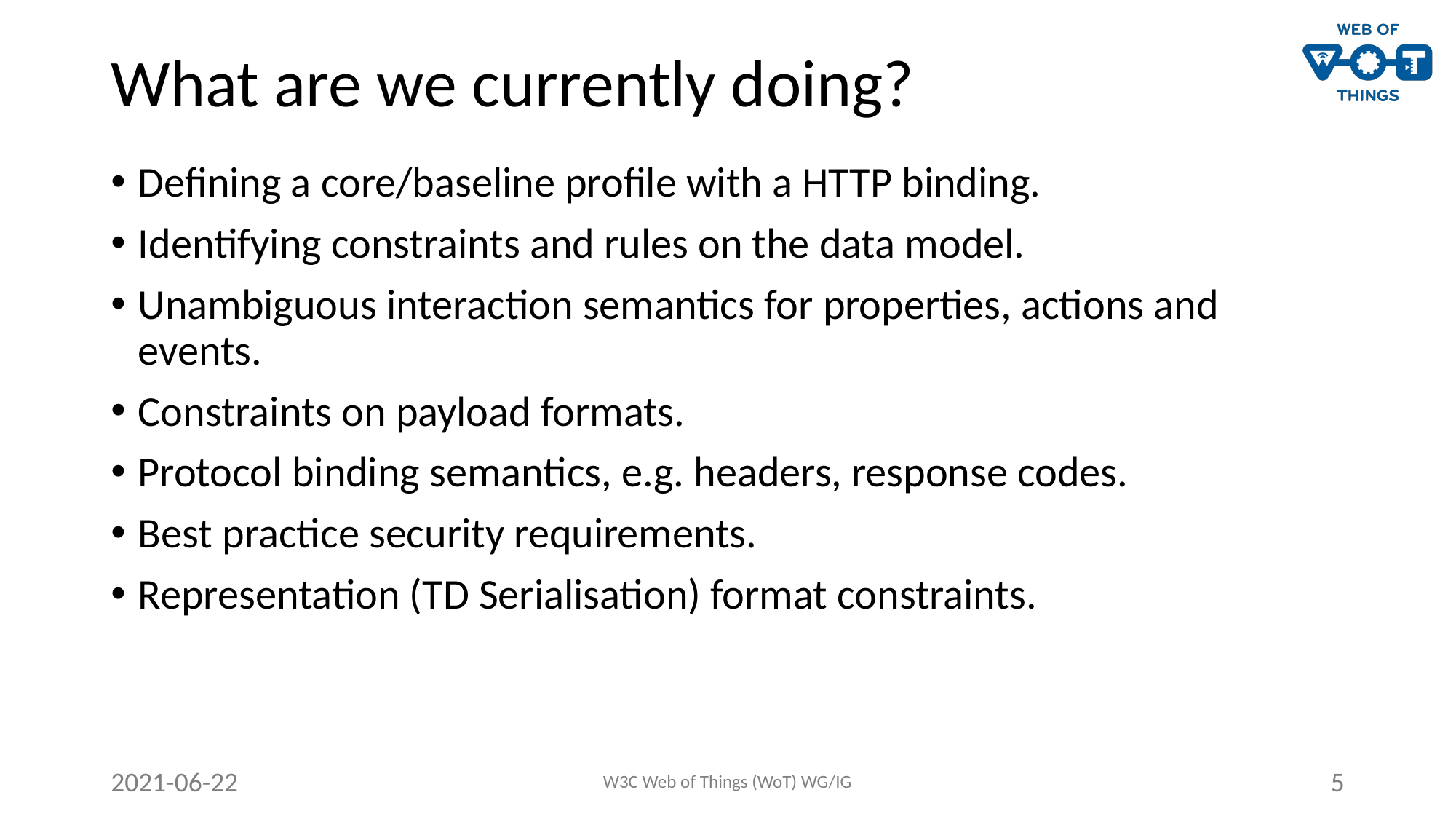

# What are we currently doing?
Defining a core/baseline profile with a HTTP binding.
Identifying constraints and rules on the data model.
Unambiguous interaction semantics for properties, actions and events.
Constraints on payload formats.
Protocol binding semantics, e.g. headers, response codes.
Best practice security requirements.
Representation (TD Serialisation) format constraints.

2021-06-22
W3C Web of Things (WoT) WG/IG
5